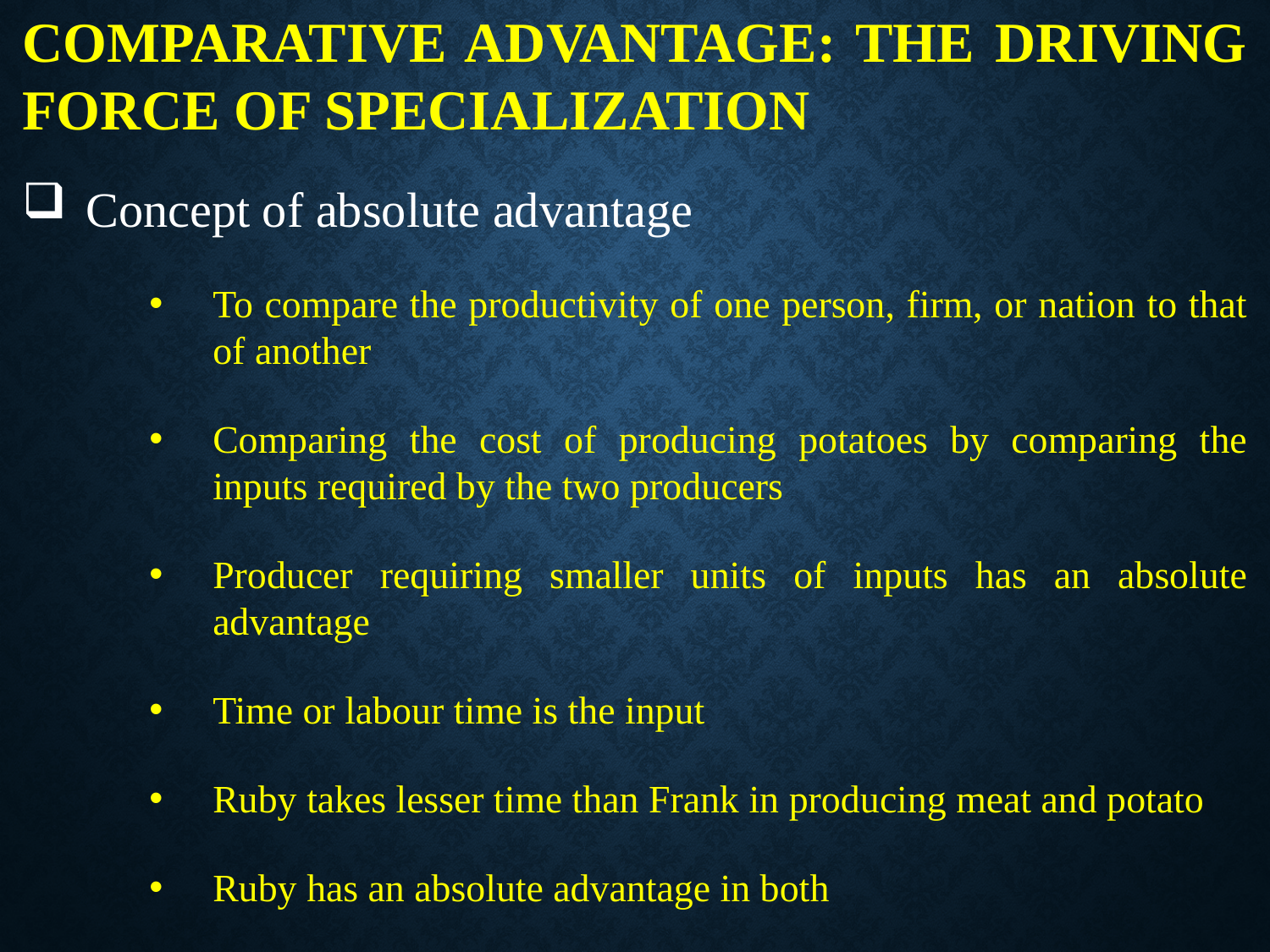

COMPARATIVE ADVANTAGE: THE DRIVING FORCE OF SPECIALIZATION
Concept of absolute advantage
To compare the productivity of one person, firm, or nation to that of another
Comparing the cost of producing potatoes by comparing the inputs required by the two producers
Producer requiring smaller units of inputs has an absolute advantage
Time or labour time is the input
Ruby takes lesser time than Frank in producing meat and potato
Ruby has an absolute advantage in both